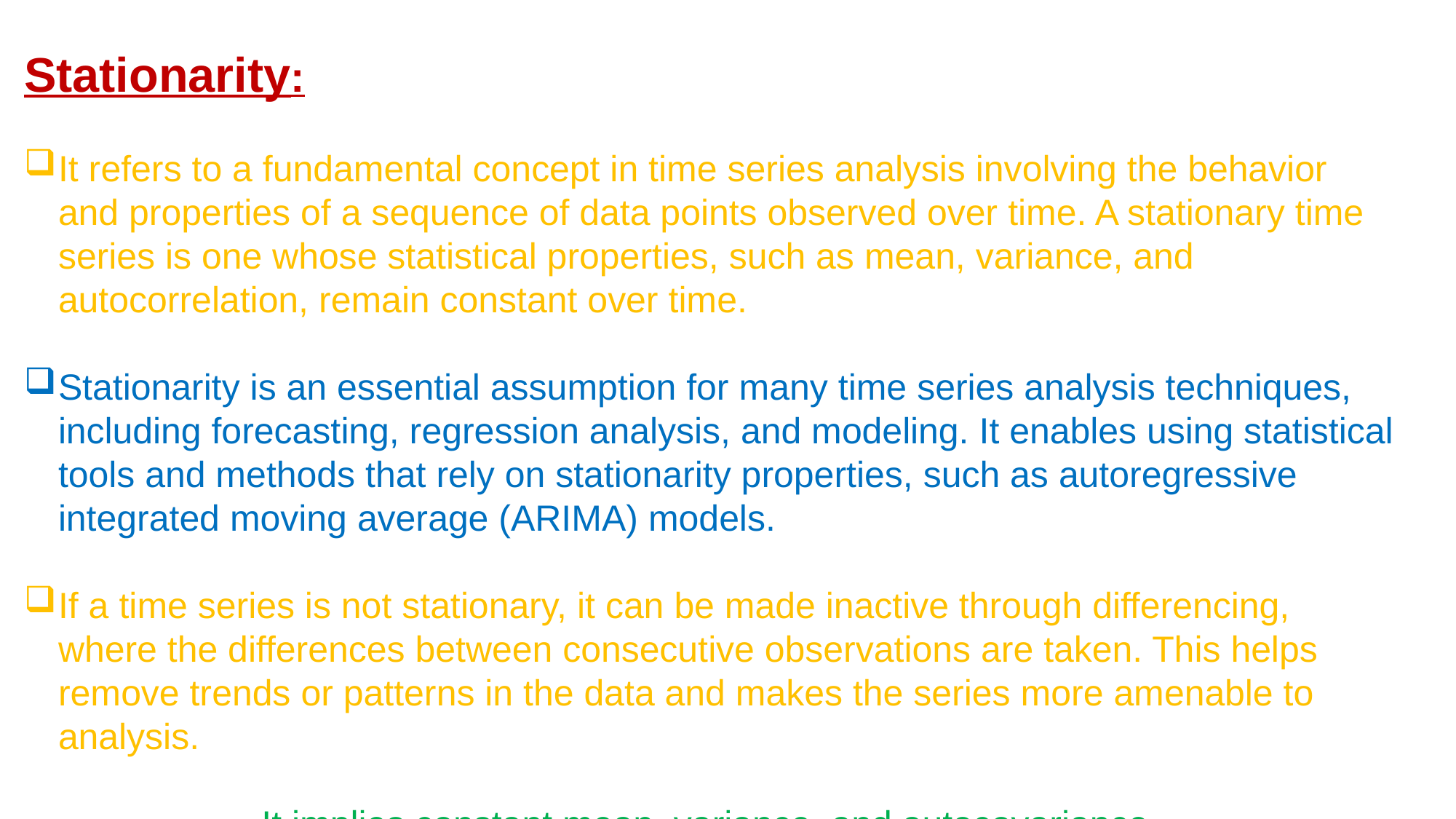

Stationarity:

It refers to a fundamental concept in time series analysis involving the behavior and properties of a sequence of data points observed over time. A stationary time series is one whose statistical properties, such as mean, variance, and autocorrelation, remain constant over time.

Stationarity is an essential assumption for many time series analysis techniques, including forecasting, regression analysis, and modeling. It enables using statistical tools and methods that rely on stationarity properties, such as autoregressive integrated moving average (ARIMA) models.

If a time series is not stationary, it can be made inactive through differencing, where the differences between consecutive observations are taken. This helps remove trends or patterns in the data and makes the series more amenable to analysis.

It implies constant mean, variance, and autocovariance.